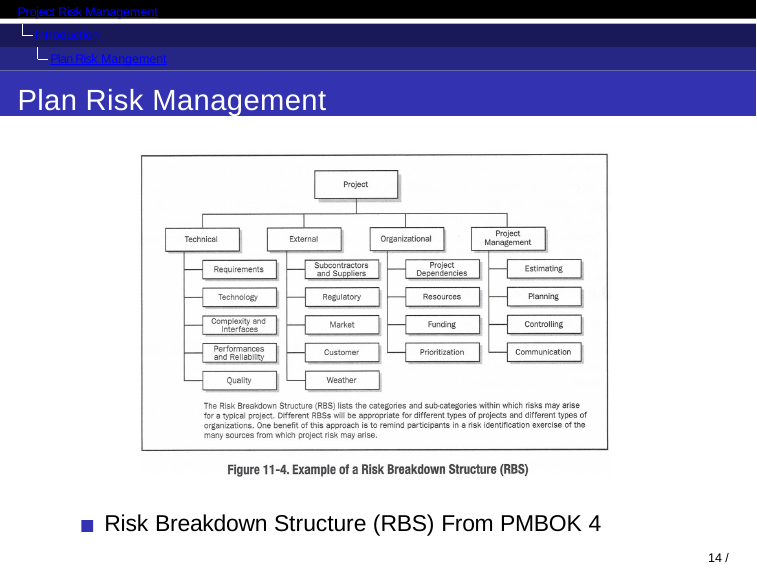

Project Risk Management
Introduction
Plan Risk Mangement

Plan Risk Management

Risk Breakdown Structure (RBS) From PMBOK 4

14 / 98